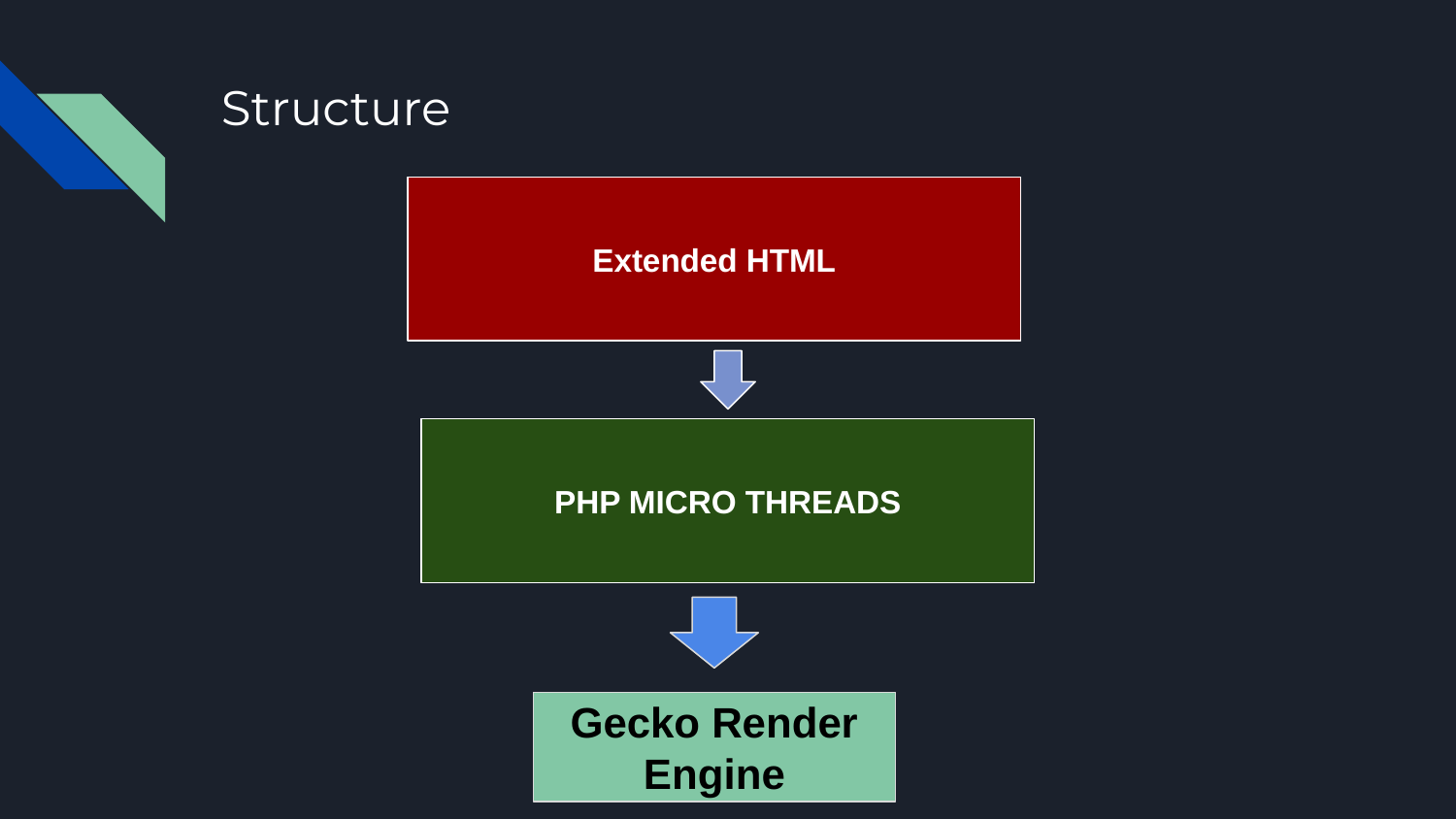

# Structure
Extended HTML

PHP MICRO THREADS

Gecko Render Engine